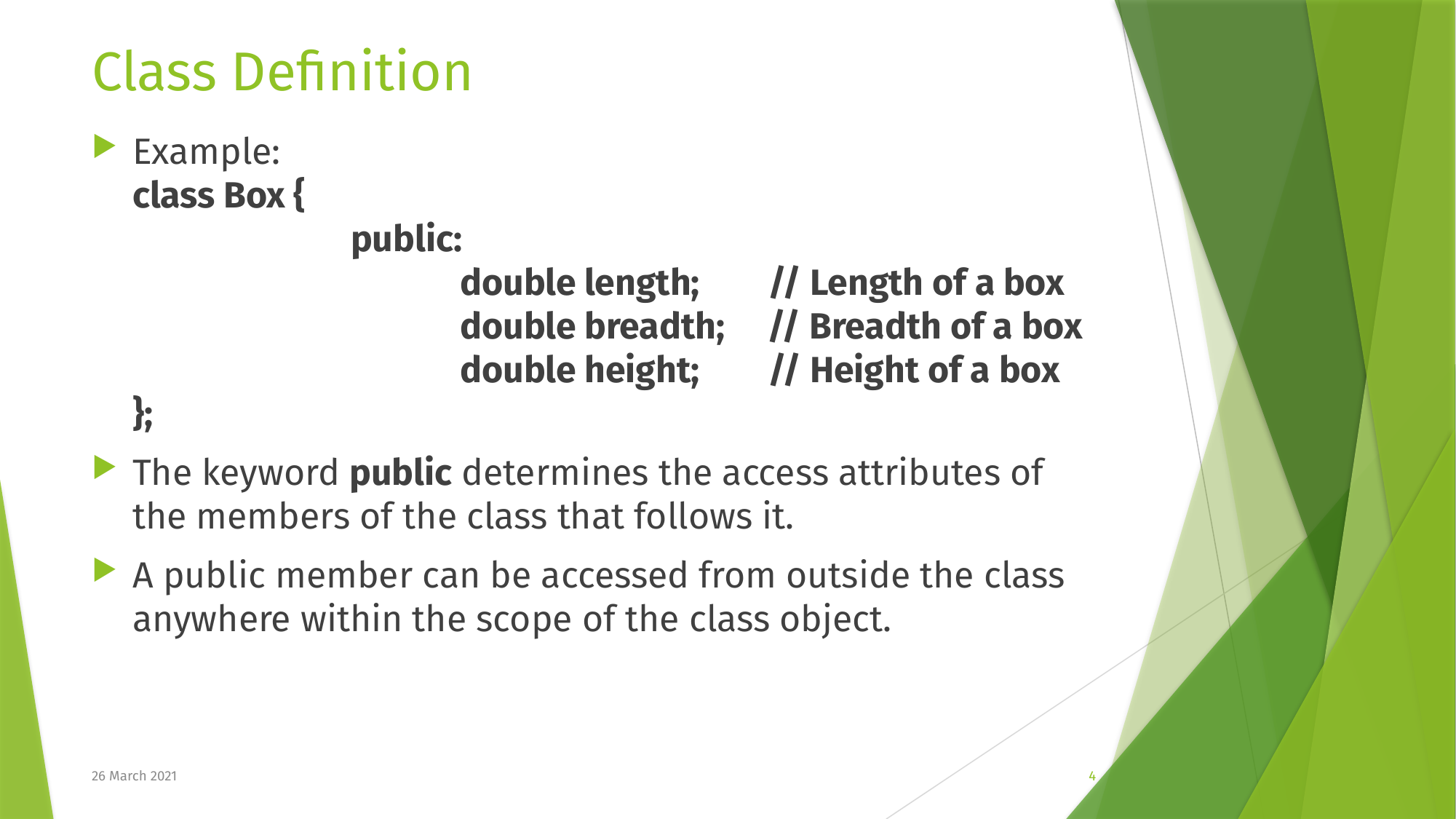

# Class Definition
Example:
class Box {
		public:
			double length;        // Length of a box
			double breadth;     // Breadth of a box
			double height;        // Height of a box
};
The keyword public determines the access attributes of the members of the class that follows it.
A public member can be accessed from outside the class anywhere within the scope of the class object.
26 March 2021
4